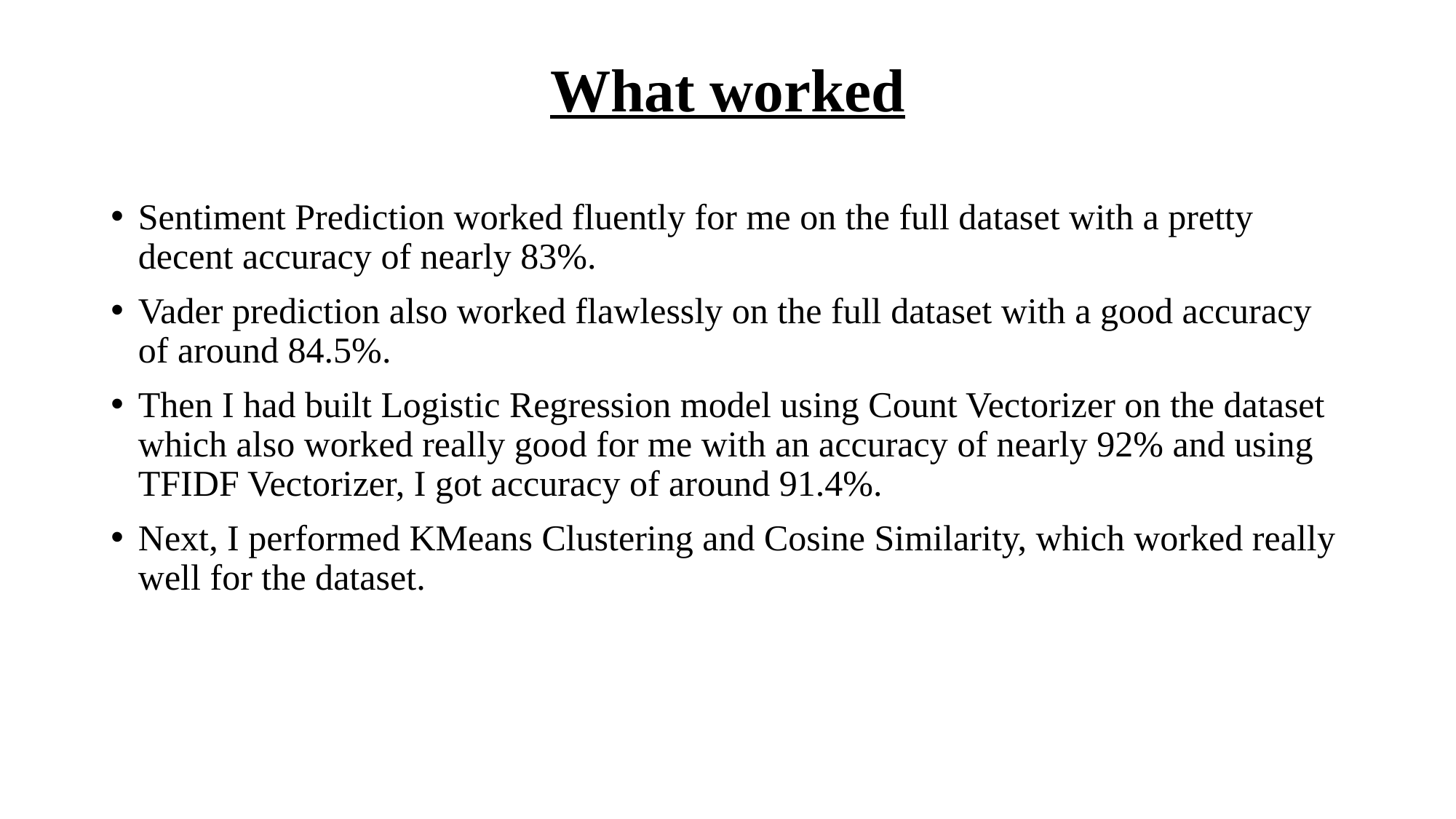

# What worked
Sentiment Prediction worked fluently for me on the full dataset with a pretty decent accuracy of nearly 83%.
Vader prediction also worked flawlessly on the full dataset with a good accuracy of around 84.5%.
Then I had built Logistic Regression model using Count Vectorizer on the dataset which also worked really good for me with an accuracy of nearly 92% and using TFIDF Vectorizer, I got accuracy of around 91.4%.
Next, I performed KMeans Clustering and Cosine Similarity, which worked really well for the dataset.